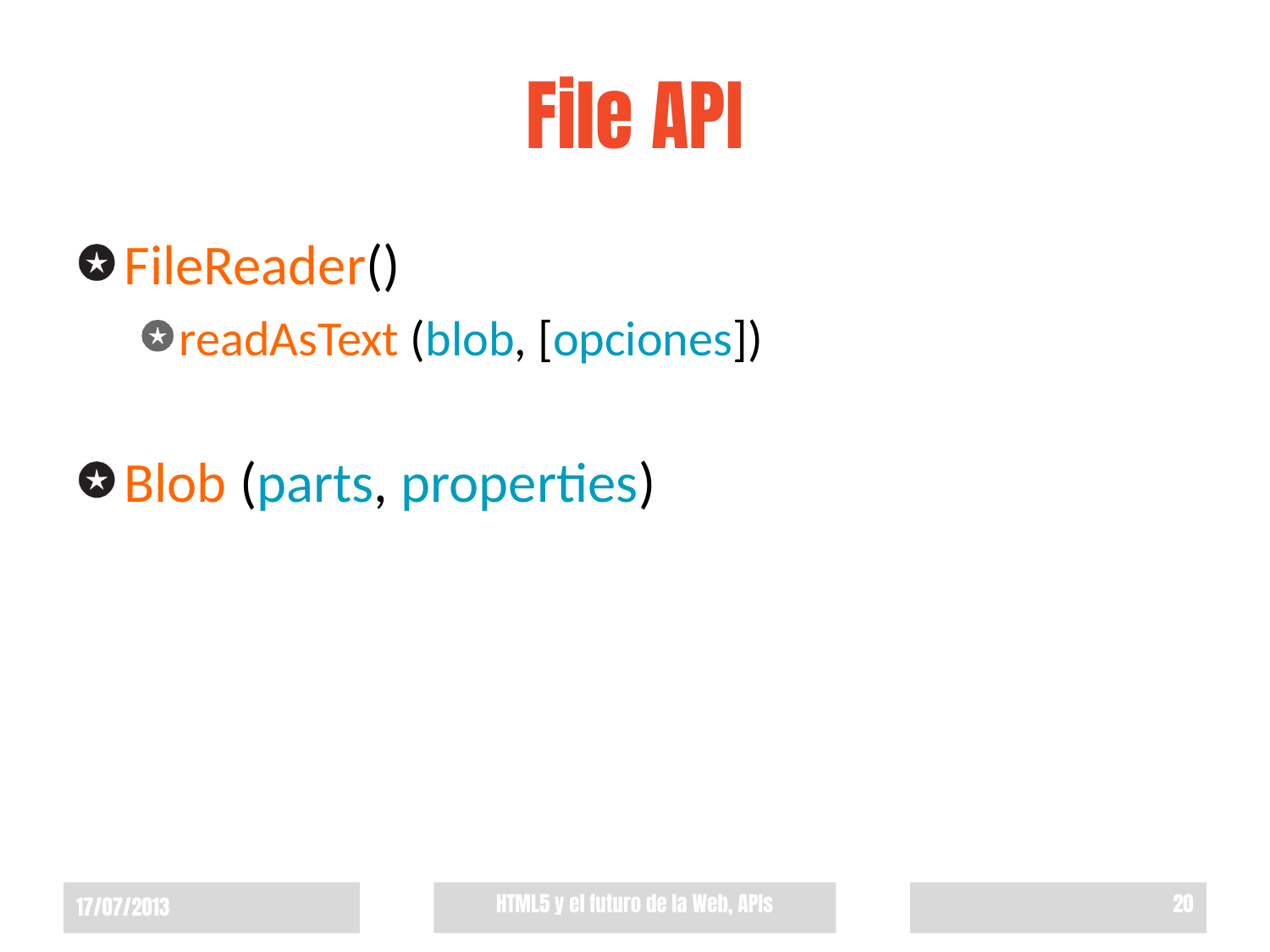

# File API
FileReader()
readAsText (blob, [opciones])

Blob (parts, properties)
17/07/2013
HTML5 y el futuro de la Web, APIs
20